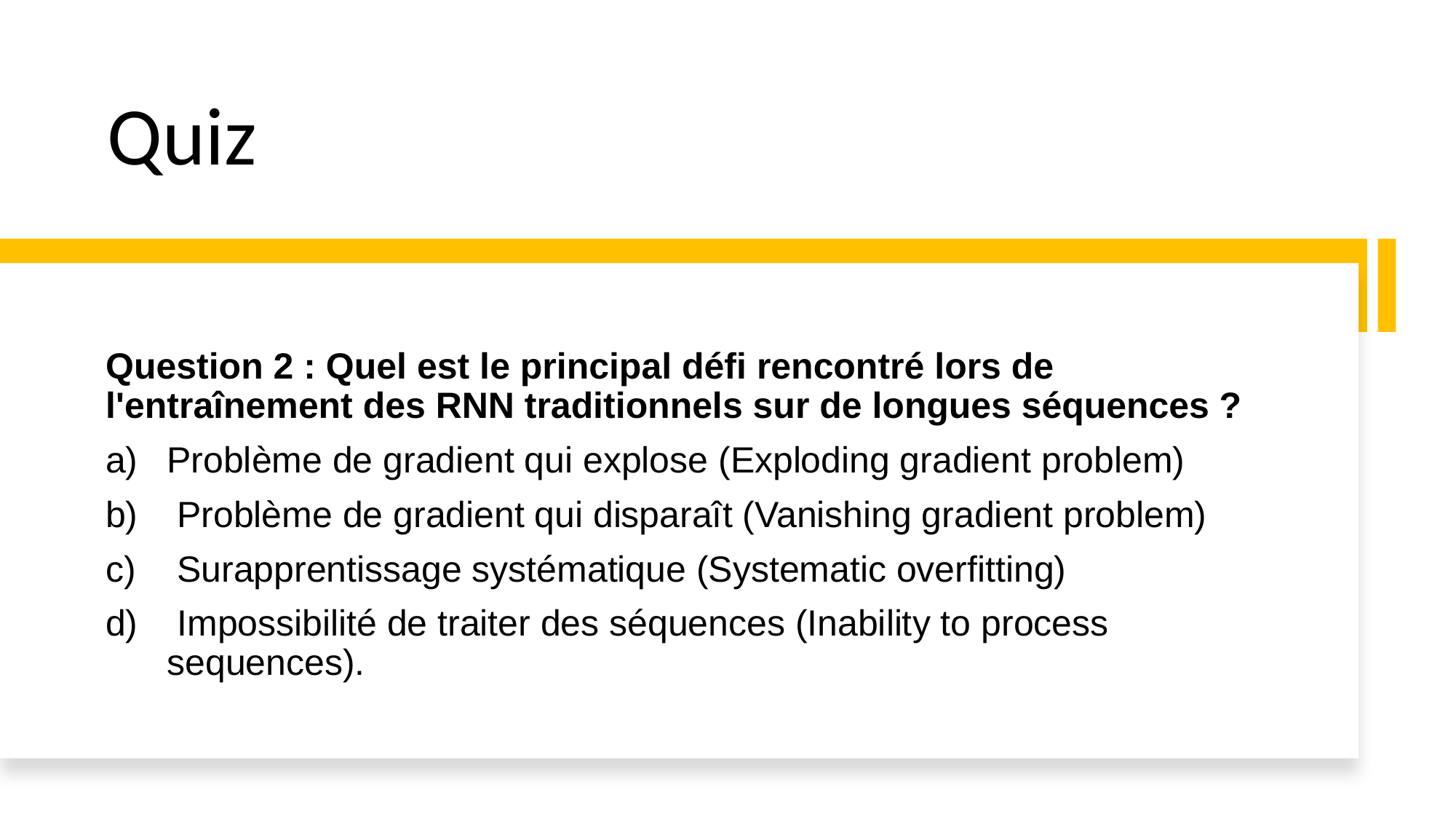

# Quiz

Question 2 : Quel est le principal défi rencontré lors de l'entraînement des RNN traditionnels sur de longues séquences ?
Problème de gradient qui explose (Exploding gradient problem)
 Problème de gradient qui disparaît (Vanishing gradient problem)
 Surapprentissage systématique (Systematic overfitting)
 Impossibilité de traiter des séquences (Inability to process sequences).